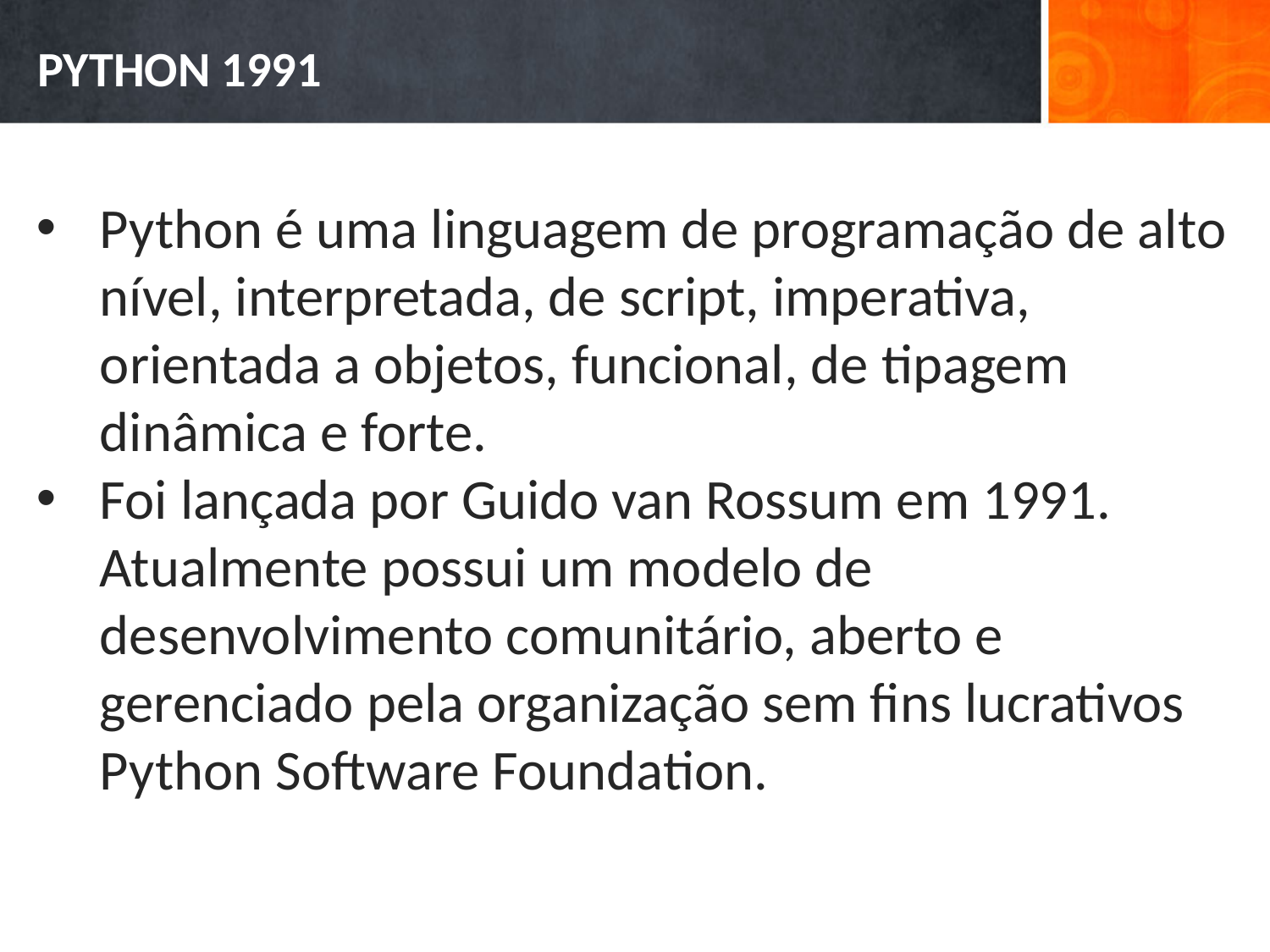

# PYTHON 1991
Python é uma linguagem de programação de alto nível, interpretada, de script, imperativa, orientada a objetos, funcional, de tipagem dinâmica e forte.
Foi lançada por Guido van Rossum em 1991. Atualmente possui um modelo de desenvolvimento comunitário, aberto e gerenciado pela organização sem fins lucrativos Python Software Foundation.